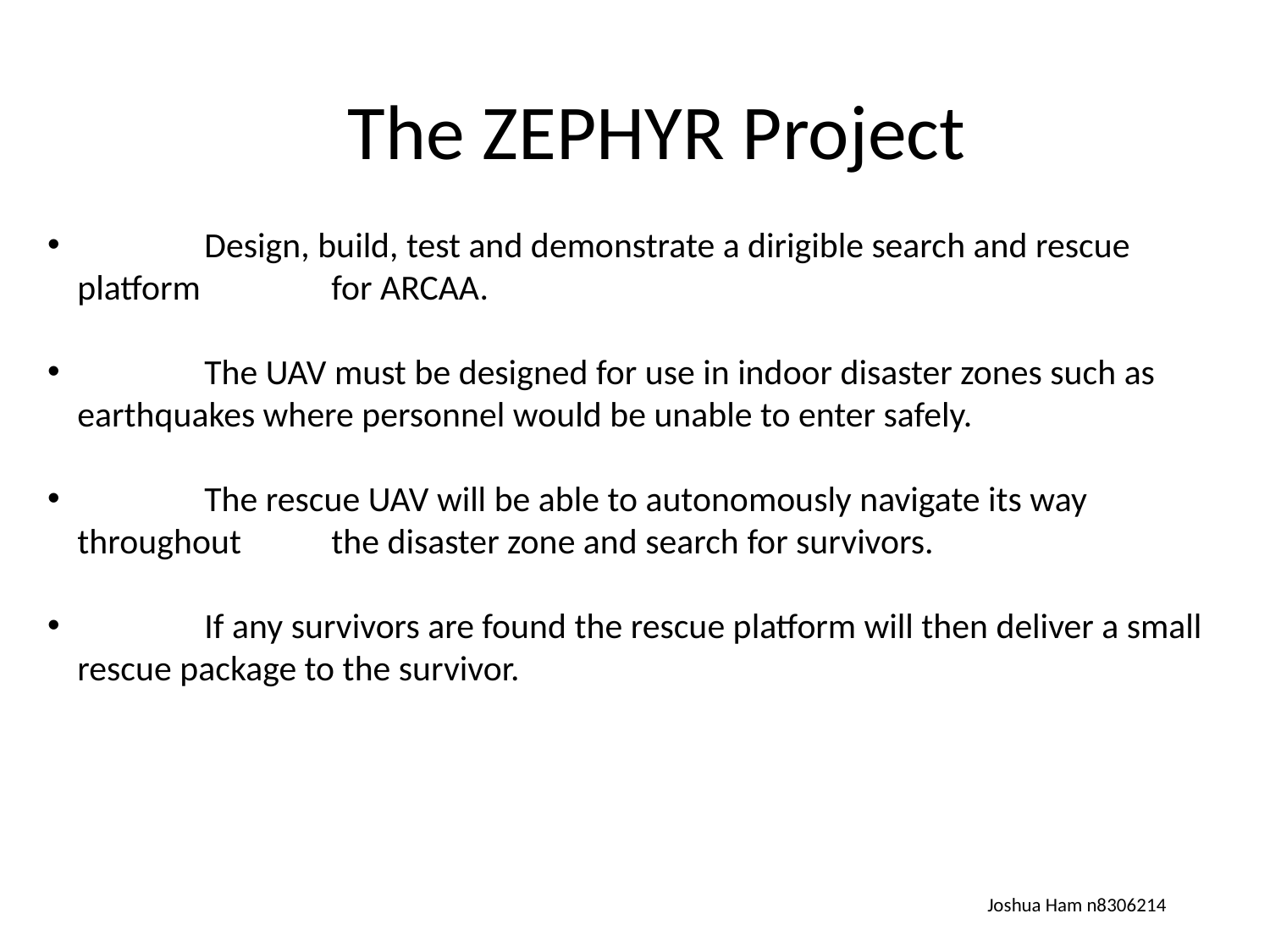

The ZEPHYR Project
 	Design, build, test and demonstrate a dirigible search and rescue platform 	for ARCAA.

 	The UAV must be designed for use in indoor disaster zones such as 	earthquakes where personnel would be unable to enter safely.

 	The rescue UAV will be able to autonomously navigate its way throughout 	the disaster zone and search for survivors.

 	If any survivors are found the rescue platform will then deliver a small 	rescue package to the survivor.
Joshua Ham n8306214